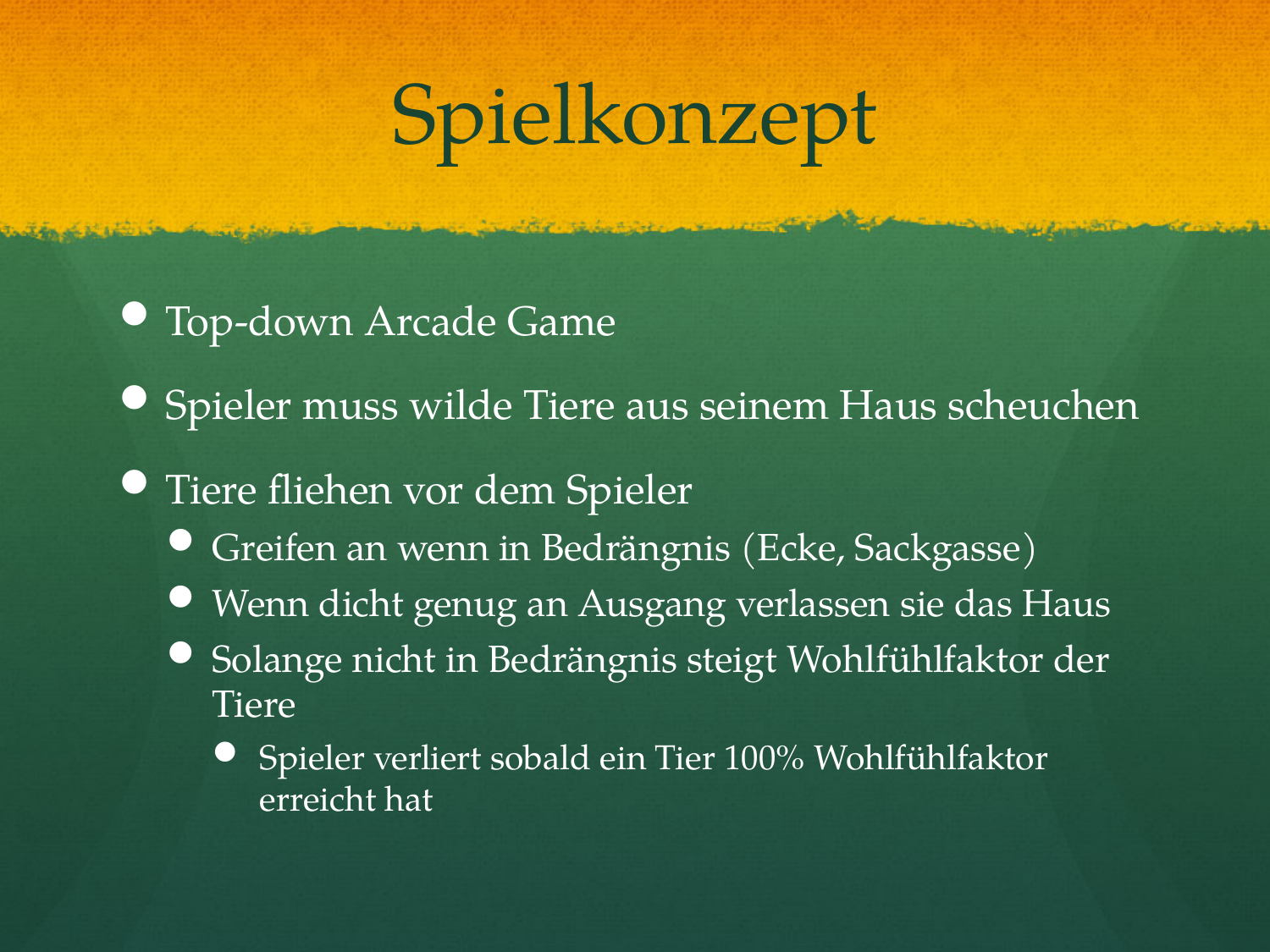

# Spielkonzept
Top-down Arcade Game
Spieler muss wilde Tiere aus seinem Haus scheuchen
Tiere fliehen vor dem Spieler
Greifen an wenn in Bedrängnis (Ecke, Sackgasse)
Wenn dicht genug an Ausgang verlassen sie das Haus
Solange nicht in Bedrängnis steigt Wohlfühlfaktor der Tiere
Spieler verliert sobald ein Tier 100% Wohlfühlfaktor erreicht hat